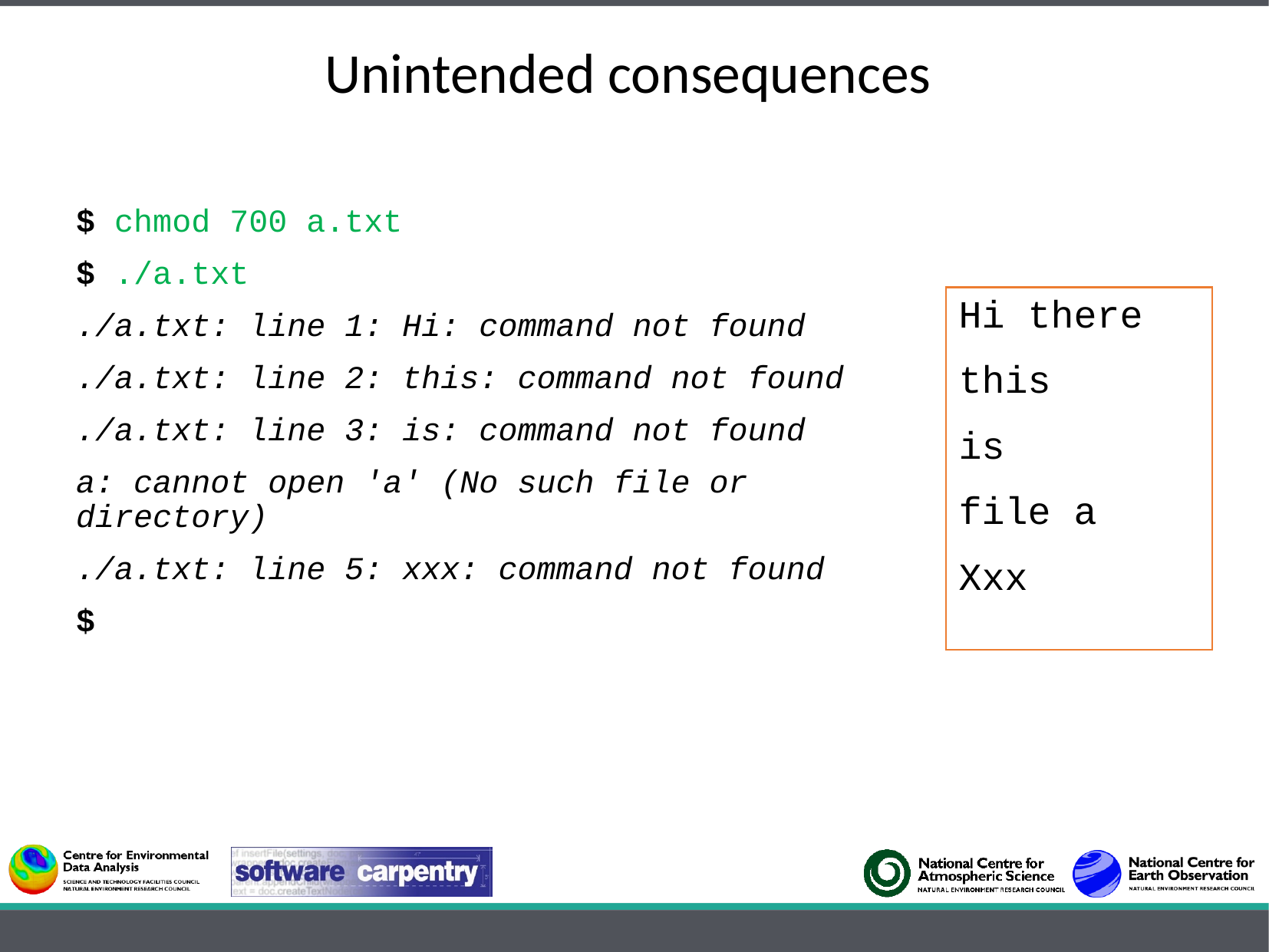

# Unintended consequences

$ chmod 700 a.txt
$ ./a.txt
./a.txt: line 1: Hi: command not found
./a.txt: line 2: this: command not found
./a.txt: line 3: is: command not found
a: cannot open 'a' (No such file or directory)
./a.txt: line 5: xxx: command not found
$

Hi there
this
is
file a
Xxx